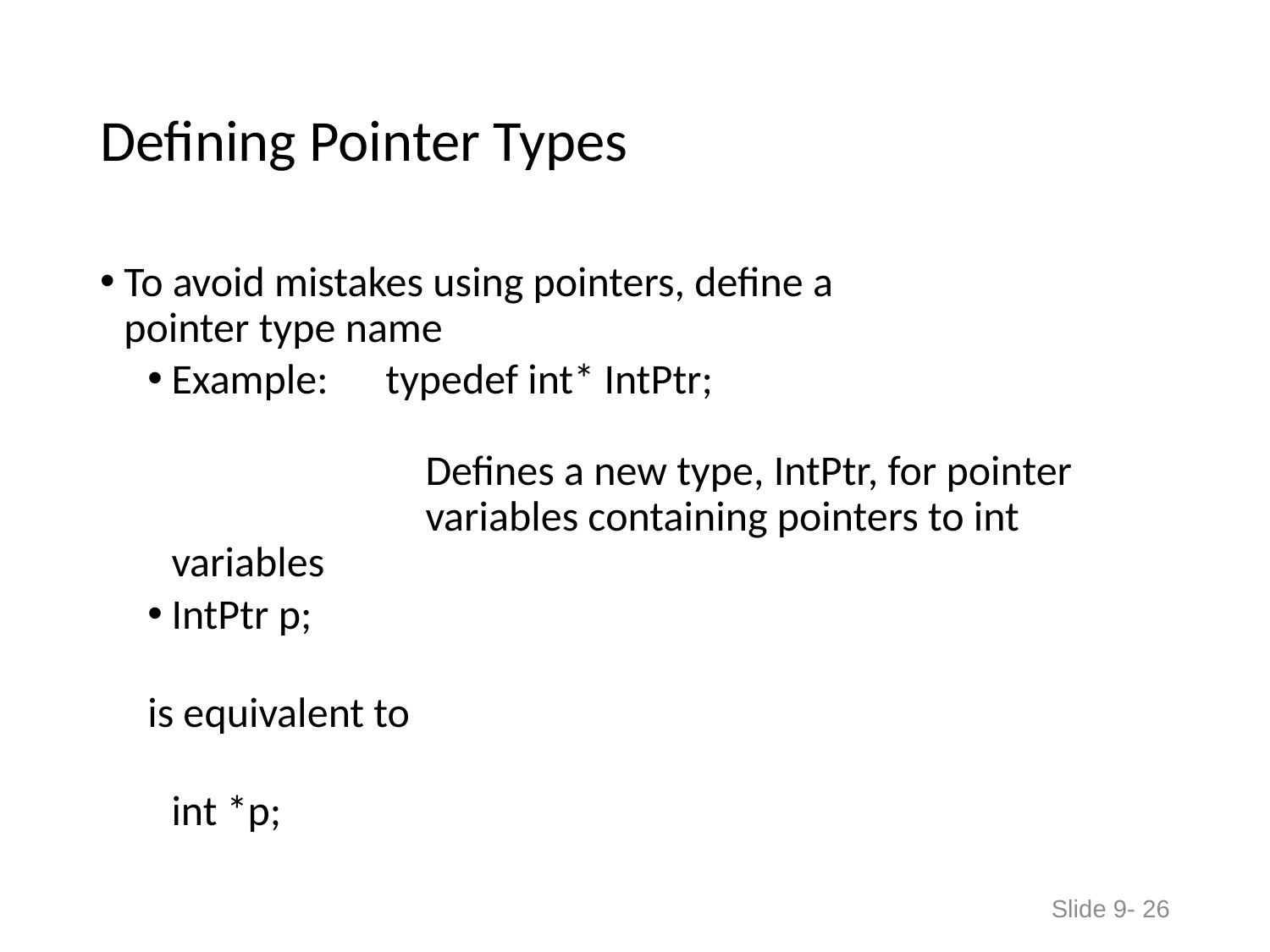

# Defining Pointer Types
To avoid mistakes using pointers, define a
pointer type name
Example:      typedef int* IntPtr;
 		Defines a new type, IntPtr, for pointer
		variables containing pointers to int variables
IntPtr p;
is equivalent to
	int *p;
Slide 9- 26